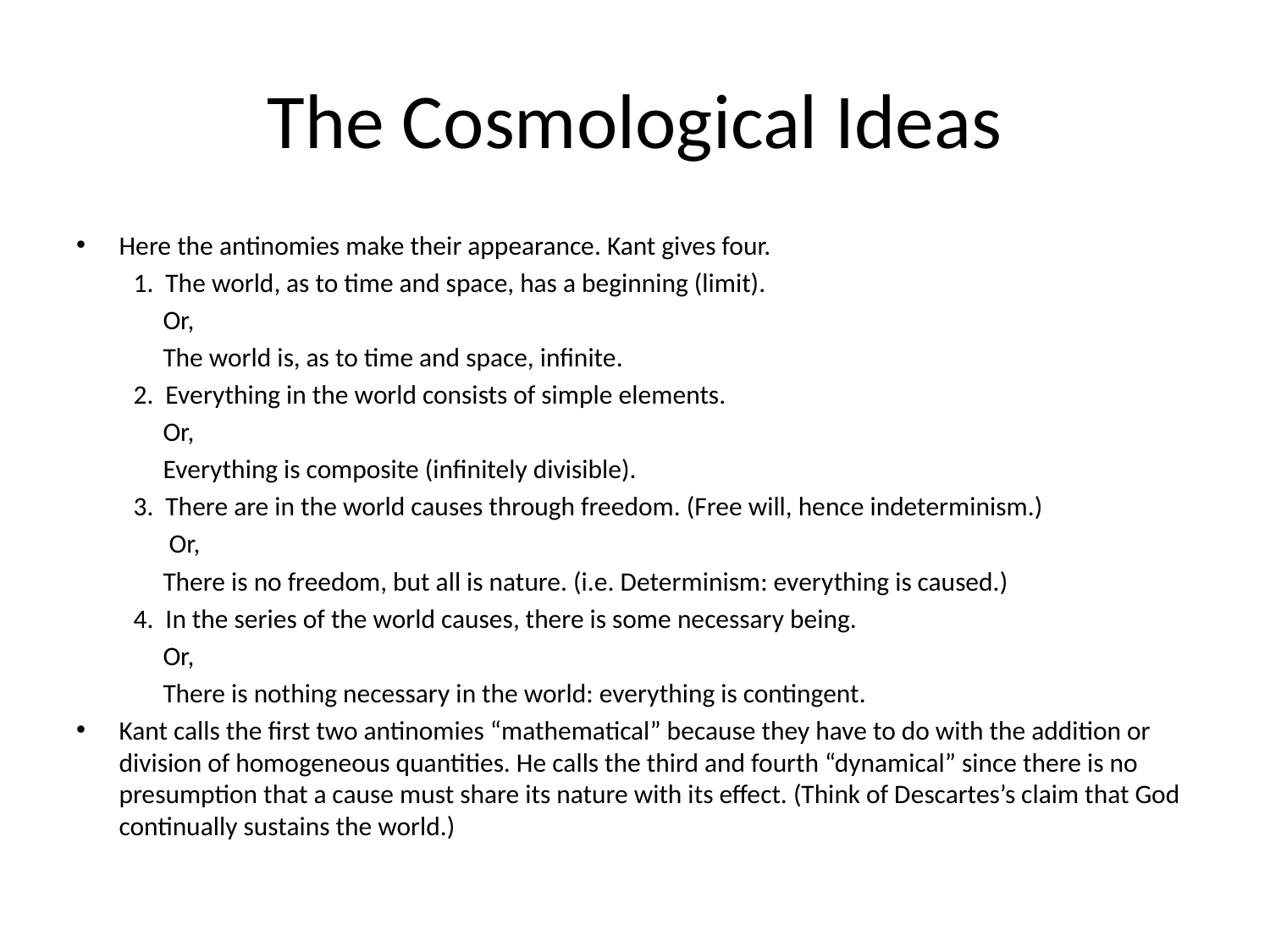

# The Cosmological Ideas
Here the antinomies make their appearance. Kant gives four.
	1.  The world, as to time and space, has a beginning (limit).
	     Or,
	     The world is, as to time and space, infinite.
	2.  Everything in the world consists of simple elements.
	     Or,
	     Everything is composite (infinitely divisible).
	3.  There are in the world causes through freedom. (Free will, hence indeterminism.)
	      Or,
	     There is no freedom, but all is nature. (i.e. Determinism: everything is caused.)
	4.  In the series of the world causes, there is some necessary being.
	     Or,
	     There is nothing necessary in the world: everything is contingent.
Kant calls the first two antinomies “mathematical” because they have to do with the addition or division of homogeneous quantities. He calls the third and fourth “dynamical” since there is no presumption that a cause must share its nature with its effect. (Think of Descartes’s claim that God continually sustains the world.)